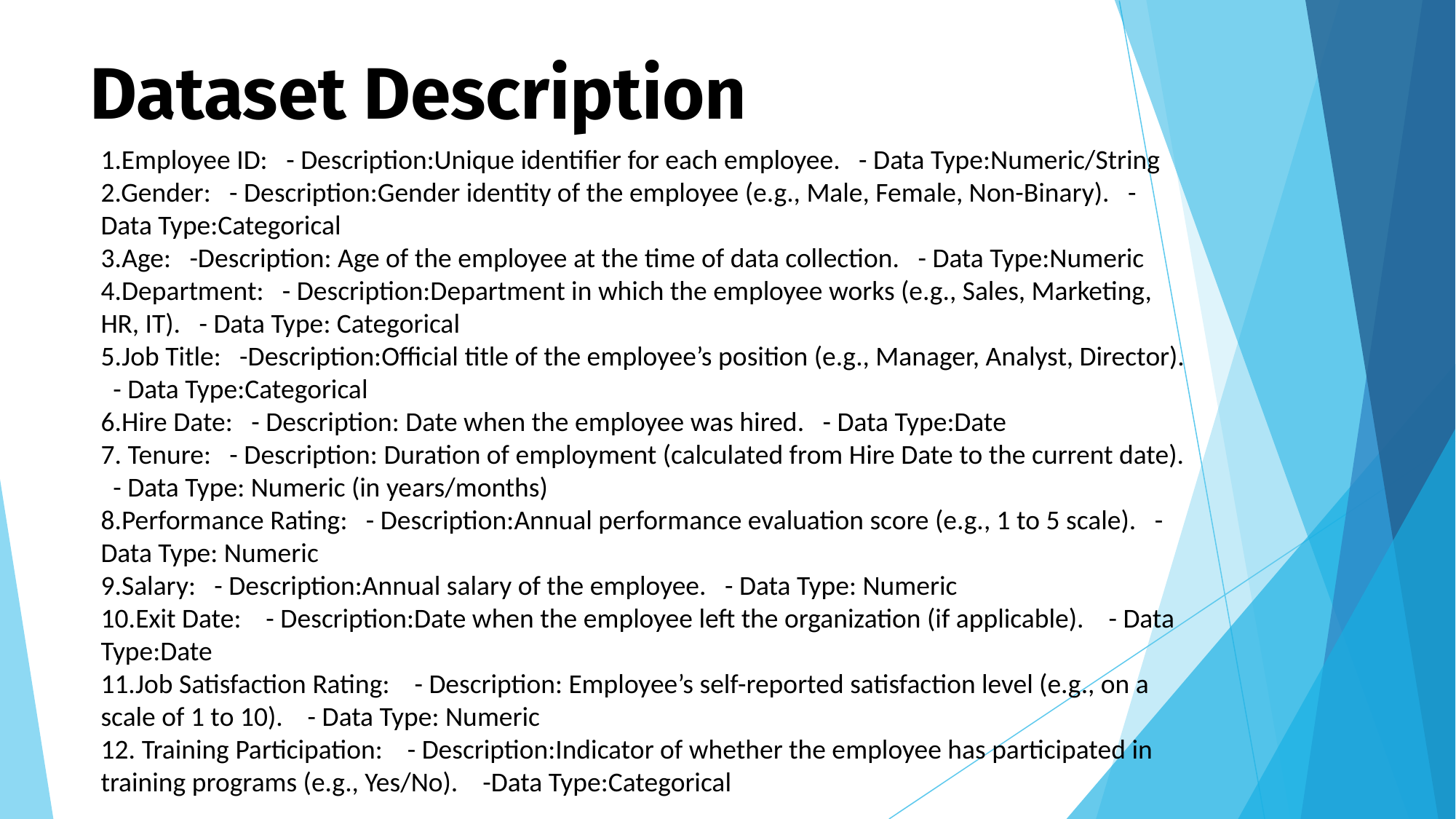

# Dataset Description
1.Employee ID:   - Description:Unique identifier for each employee.   - Data Type:Numeric/String
2.Gender:   - Description:Gender identity of the employee (e.g., Male, Female, Non-Binary).   - Data Type:Categorical
3.Age:   -Description: Age of the employee at the time of data collection.   - Data Type:Numeric
4.Department:   - Description:Department in which the employee works (e.g., Sales, Marketing, HR, IT).   - Data Type: Categorical
5.Job Title:   -Description:Official title of the employee’s position (e.g., Manager, Analyst, Director).   - Data Type:Categorical
6.Hire Date:   - Description: Date when the employee was hired.   - Data Type:Date
7. Tenure:   - Description: Duration of employment (calculated from Hire Date to the current date).   - Data Type: Numeric (in years/months)
8.Performance Rating:   - Description:Annual performance evaluation score (e.g., 1 to 5 scale).   - Data Type: Numeric
9.Salary:   - Description:Annual salary of the employee.   - Data Type: Numeric
10.Exit Date:    - Description:Date when the employee left the organization (if applicable).    - Data Type:Date
11.Job Satisfaction Rating:    - Description: Employee’s self-reported satisfaction level (e.g., on a scale of 1 to 10).    - Data Type: Numeric
12. Training Participation:    - Description:Indicator of whether the employee has participated in training programs (e.g., Yes/No).    -Data Type:Categorical